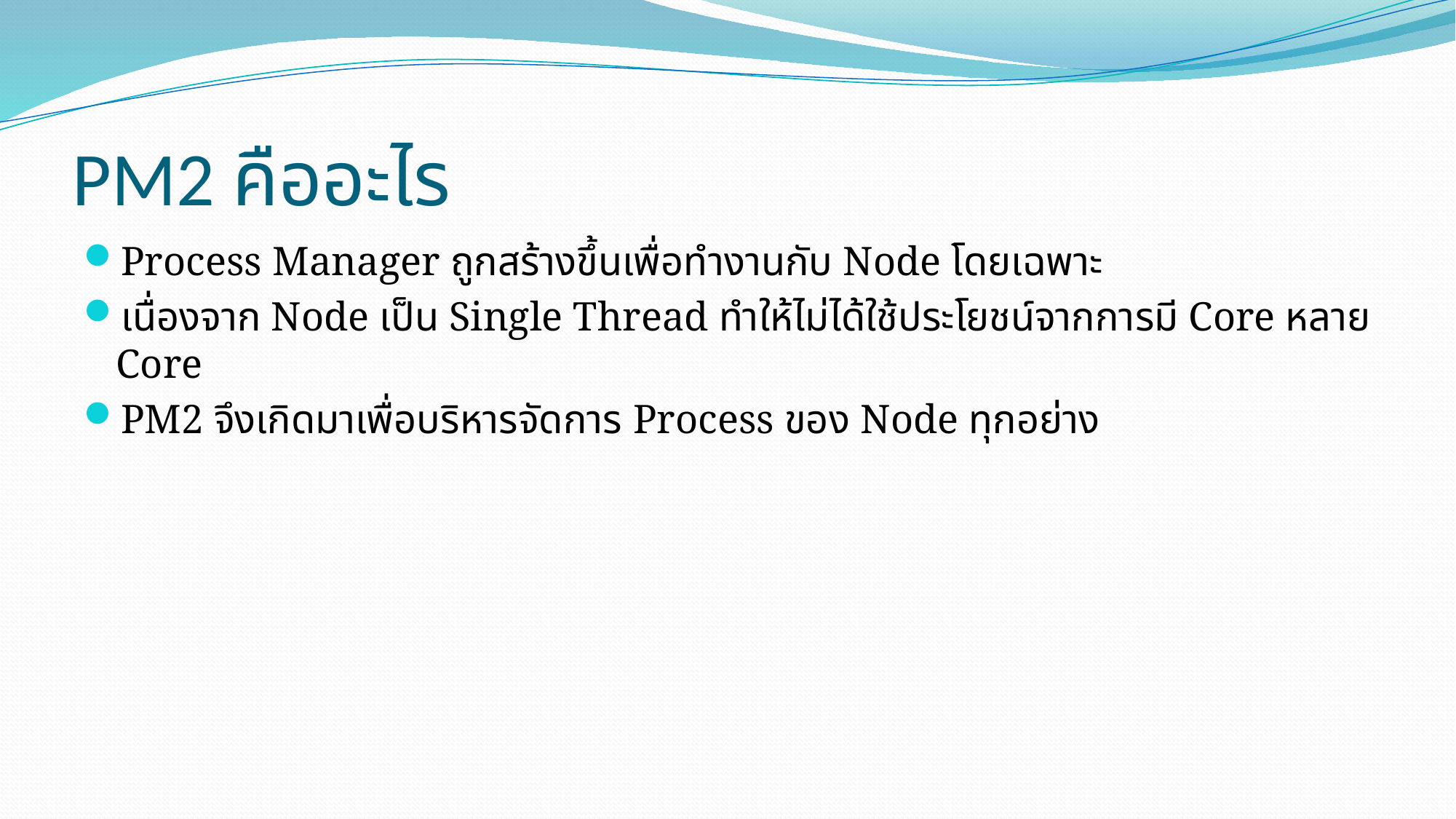

# PM2 คืออะไร
Process Manager ถูกสร้างขึ้นเพื่อทำงานกับ Node โดยเฉพาะ
เนื่องจาก Node เป็น Single Thread ทำให้ไม่ได้ใช้ประโยชน์จากการมี Core หลาย Core
PM2 จึงเกิดมาเพื่อบริหารจัดการ Process ของ Node ทุกอย่าง